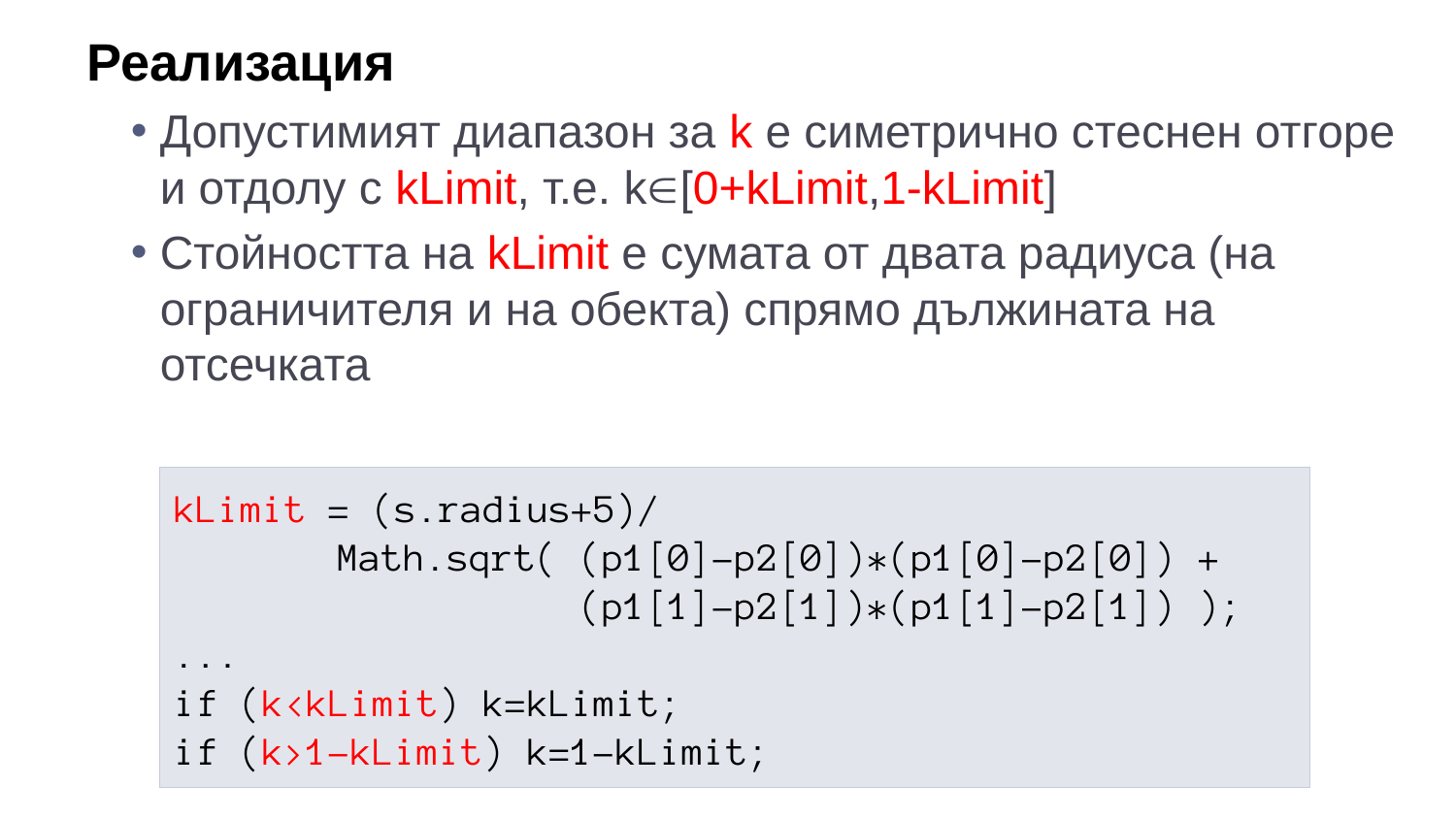

Реализация
Допустимият диапазон за k е симетрично стеснен отгоре и отдолу с kLimit, т.е. k∈[0+kLimit,1-kLimit]
Стойността на kLimit е сумата от двата радиуса (на ограничителя и на обекта) спрямо дължината на отсечката
kLimit = (s.radius+5)/
			Math.sqrt( (p1[0]-p2[0])*(p1[0]-p2[0]) +
			           (p1[1]-p2[1])*(p1[1]-p2[1]) );
...
if (k<kLimit) k=kLimit;
if (k>1-kLimit) k=1-kLimit;